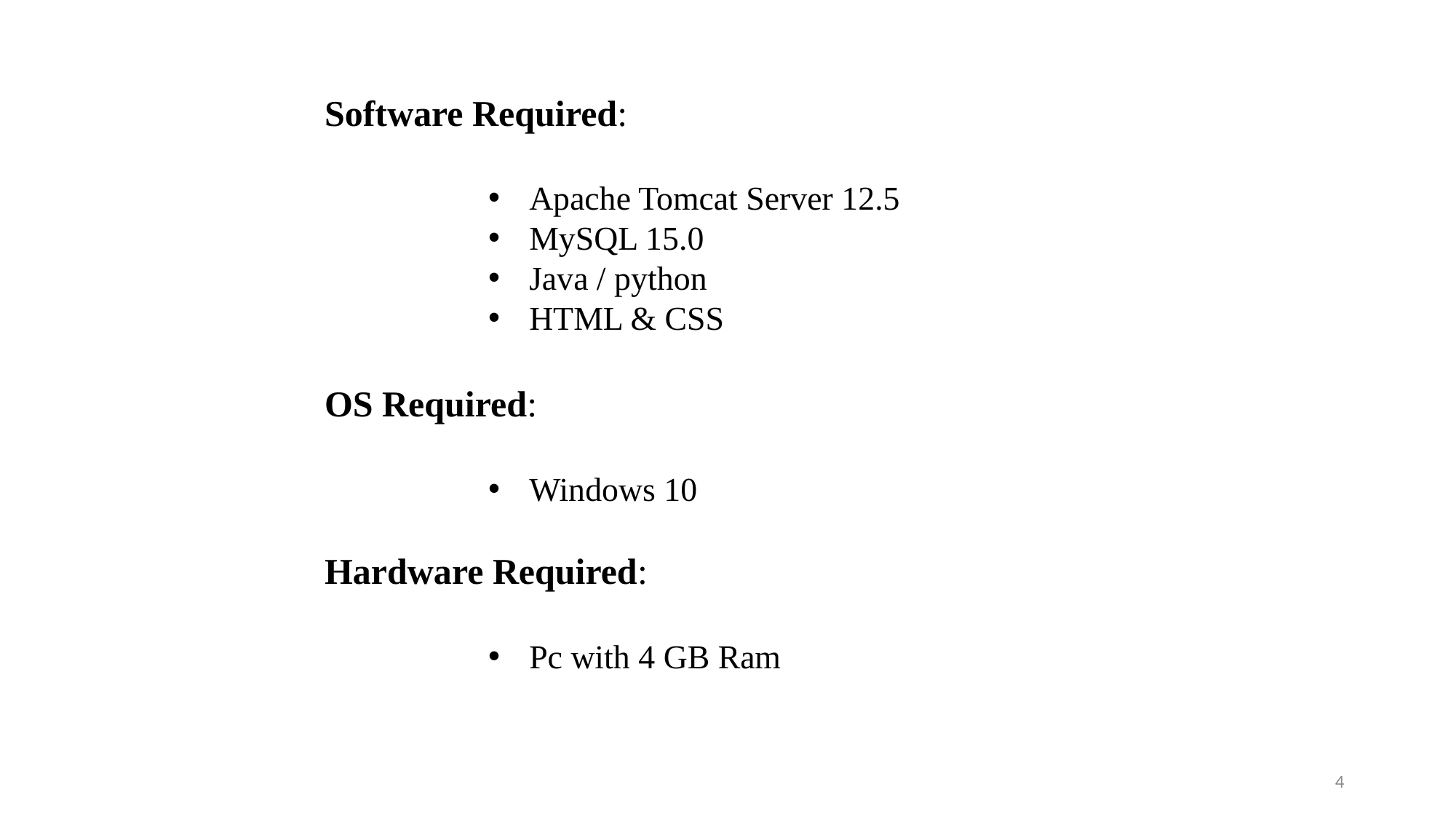

Software Required:

Apache Tomcat Server 12.5
MySQL 15.0
Java / python
HTML & CSS

OS Required:

Windows 10

Hardware Required:

Pc with 4 GB Ram

4